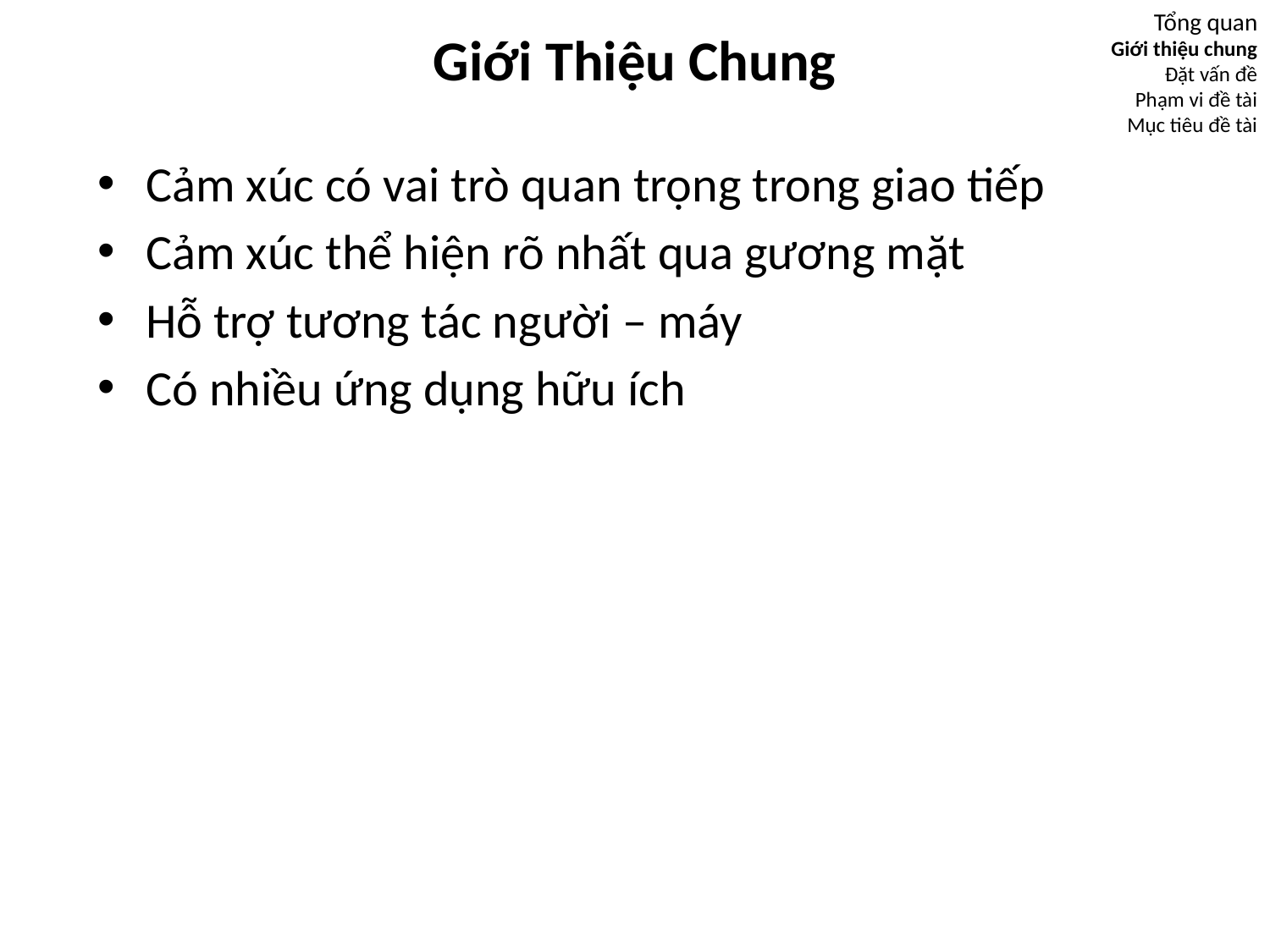

Tổng quan
Giới thiệu chung
Đặt vấn đề
Phạm vi đề tài
Mục tiêu đề tài
# Giới Thiệu Chung
Cảm xúc có vai trò quan trọng trong giao tiếp
Cảm xúc thể hiện rõ nhất qua gương mặt
Hỗ trợ tương tác người – máy
Có nhiều ứng dụng hữu ích
4